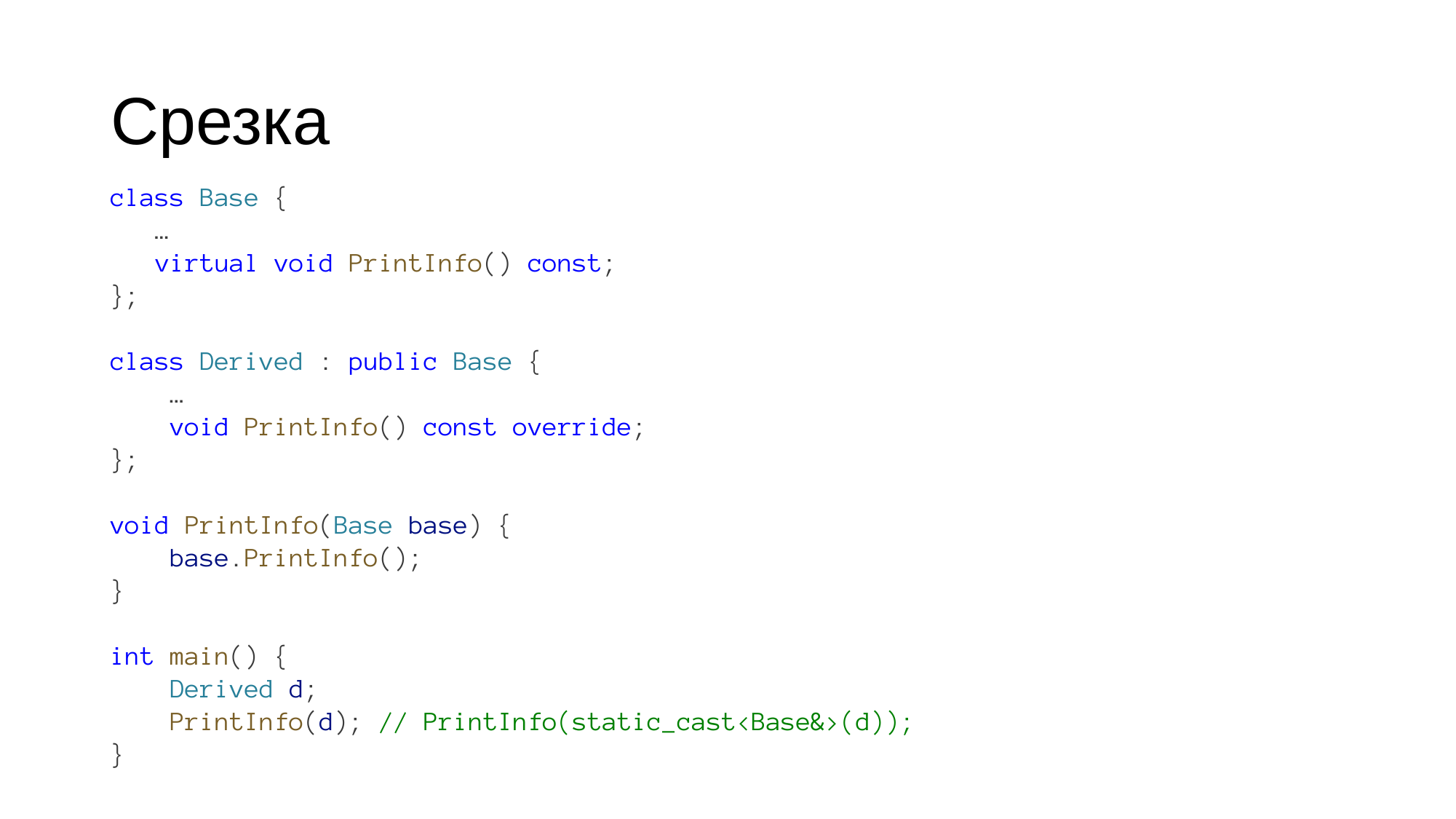

# Срезка
class Base {
   …
   virtual void PrintInfo() const;
};
class Derived : public Base {
    …
    void PrintInfo() const override;
};
void PrintInfo(Base base) {
    base.PrintInfo();
}
int main() {
    Derived d;
    PrintInfo(d); // PrintInfo(static_cast<Base&>(d));
}